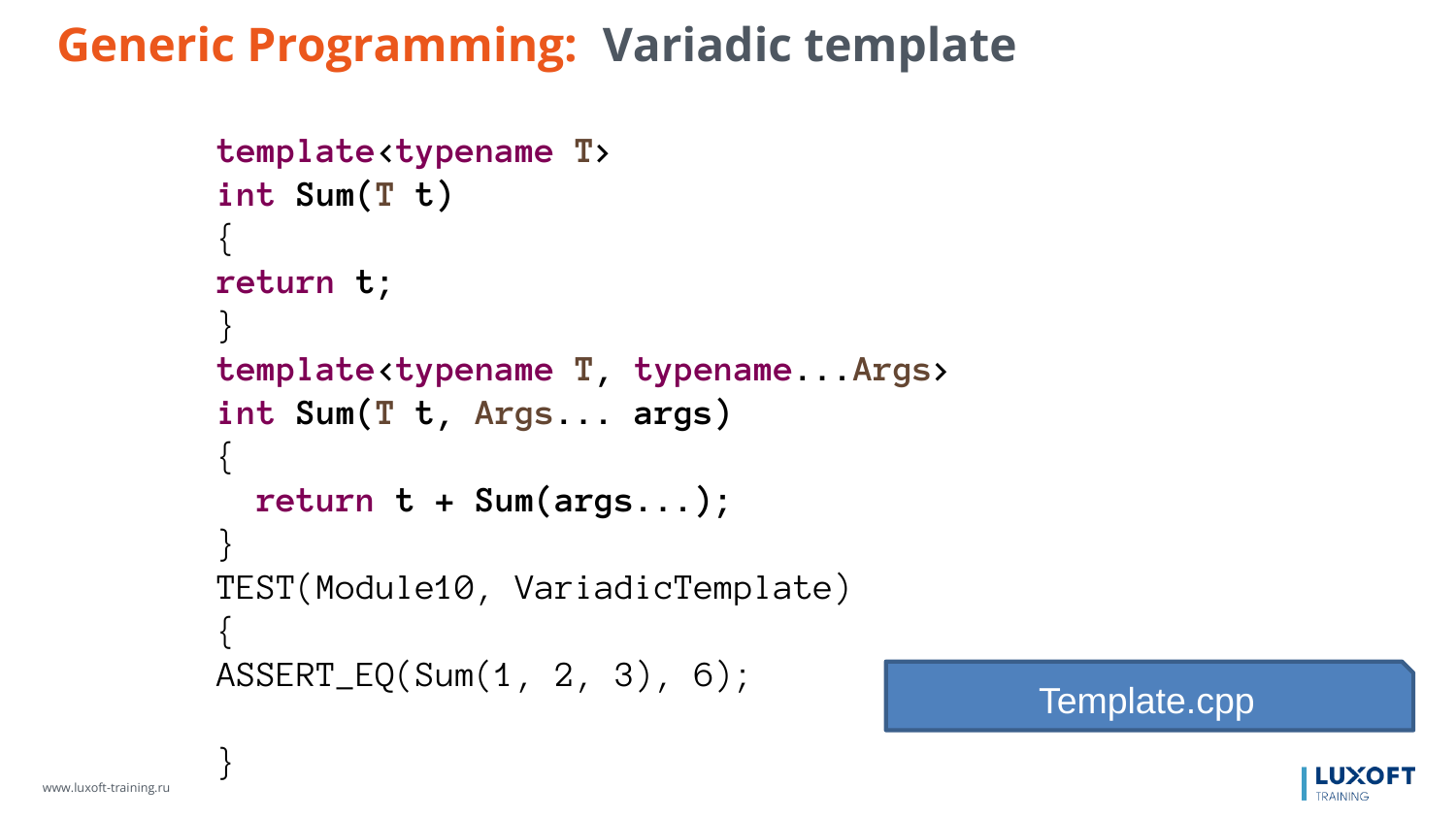

Generic Programming:  Variadic template
template<typename T>
int Sum(T t)
{
return t;
}
template<typename T, typename...Args>
int Sum(T t, Args... args)
{
  return t + Sum(args...);
}
TEST(Module10, VariadicTemplate)
{
ASSERT_EQ(Sum(1, 2, 3), 6);

}
Template.cpp